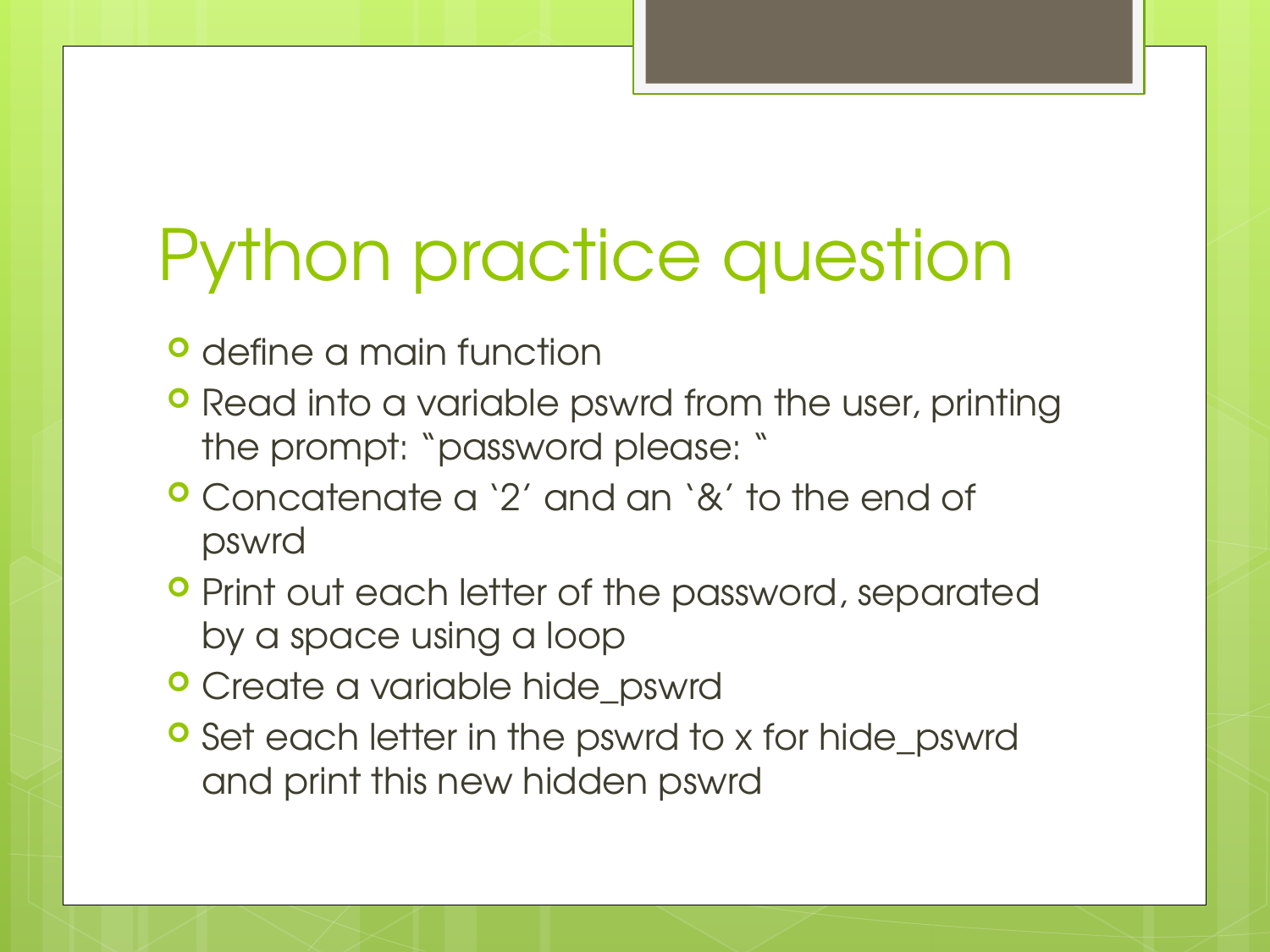

# Python practice question
define a main function
Read into a variable pswrd from the user, printing the prompt: “password please: “
Concatenate a ‘2’ and an ‘&’ to the end of pswrd
Print out each letter of the password, separated by a space using a loop
Create a variable hide_pswrd
Set each letter in the pswrd to x for hide_pswrd and print this new hidden pswrd